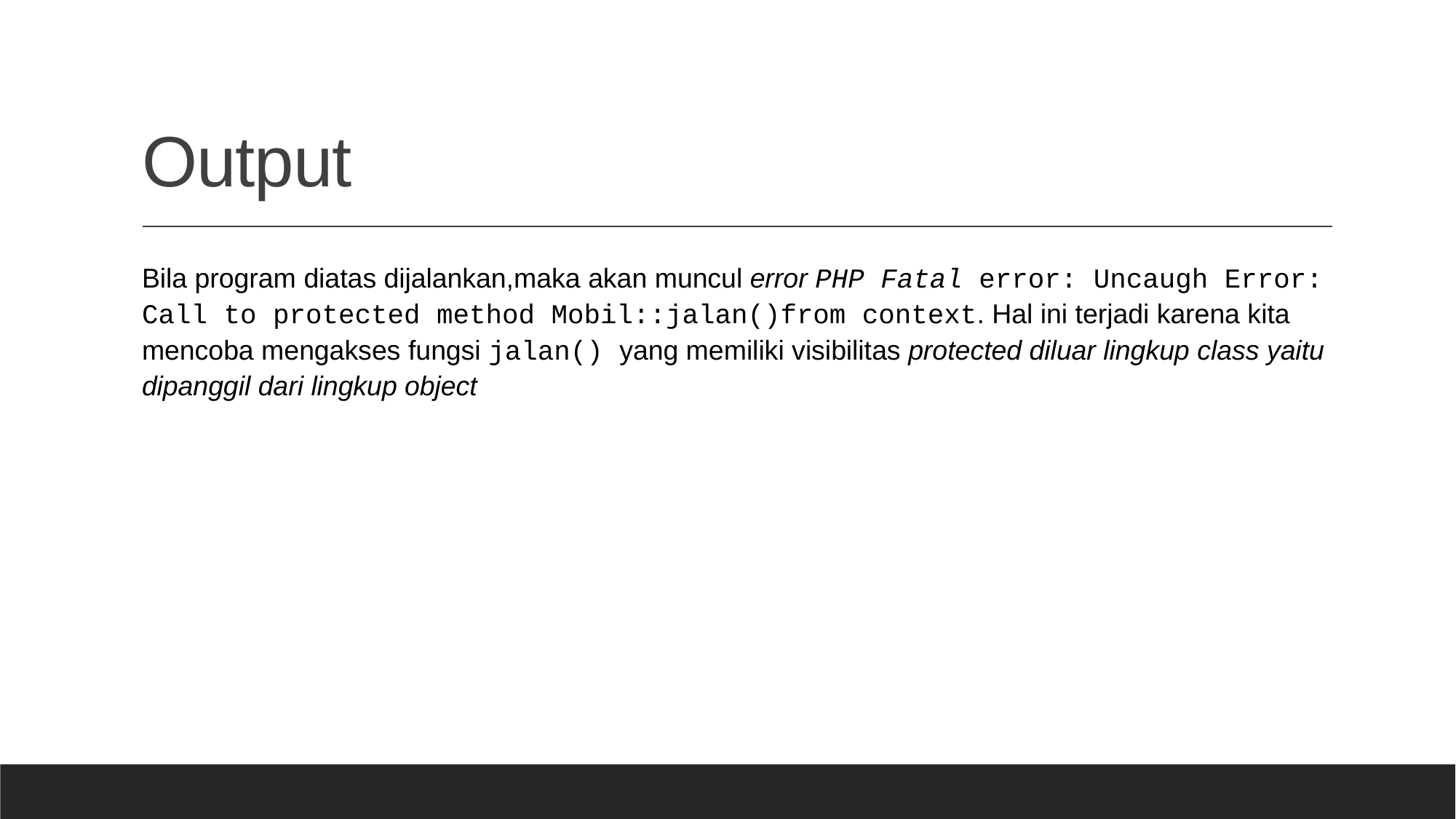

# Output
Bila program diatas dijalankan,maka akan muncul error PHP Fatal error: Uncaugh Error: Call to protected method Mobil::jalan()from context. Hal ini terjadi karena kita mencoba mengakses fungsi jalan() yang memiliki visibilitas protected diluar lingkup class yaitu dipanggil dari lingkup object